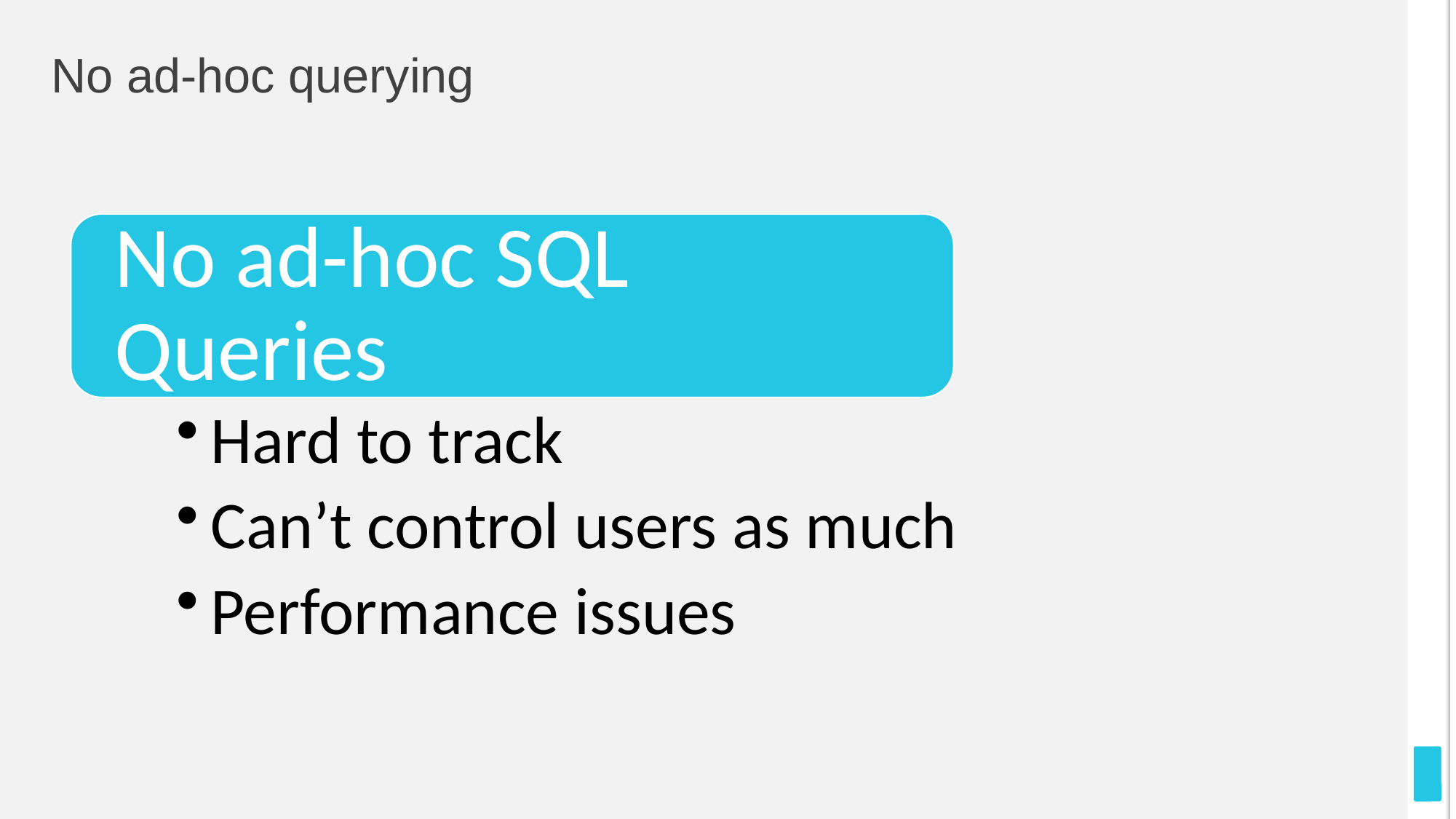

# No ad-hoc querying
No ad-hoc SQL Queries
Hard to track
Can’t control users as much
Performance issues